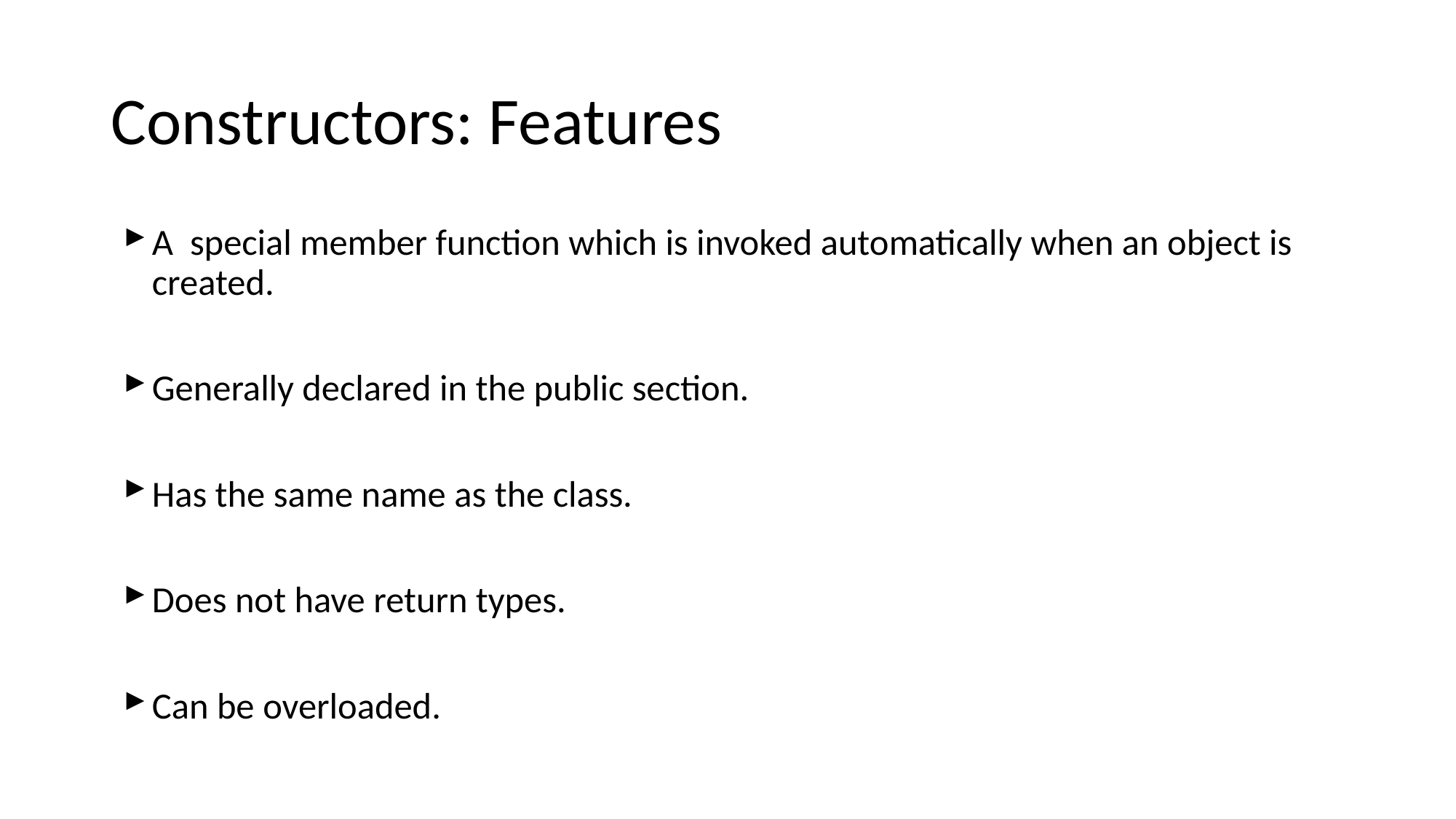

# Constructors: Features
A  special member function which is invoked automatically when an object is created.

Generally declared in the public section.

Has the same name as the class.

Does not have return types.

Can be overloaded.